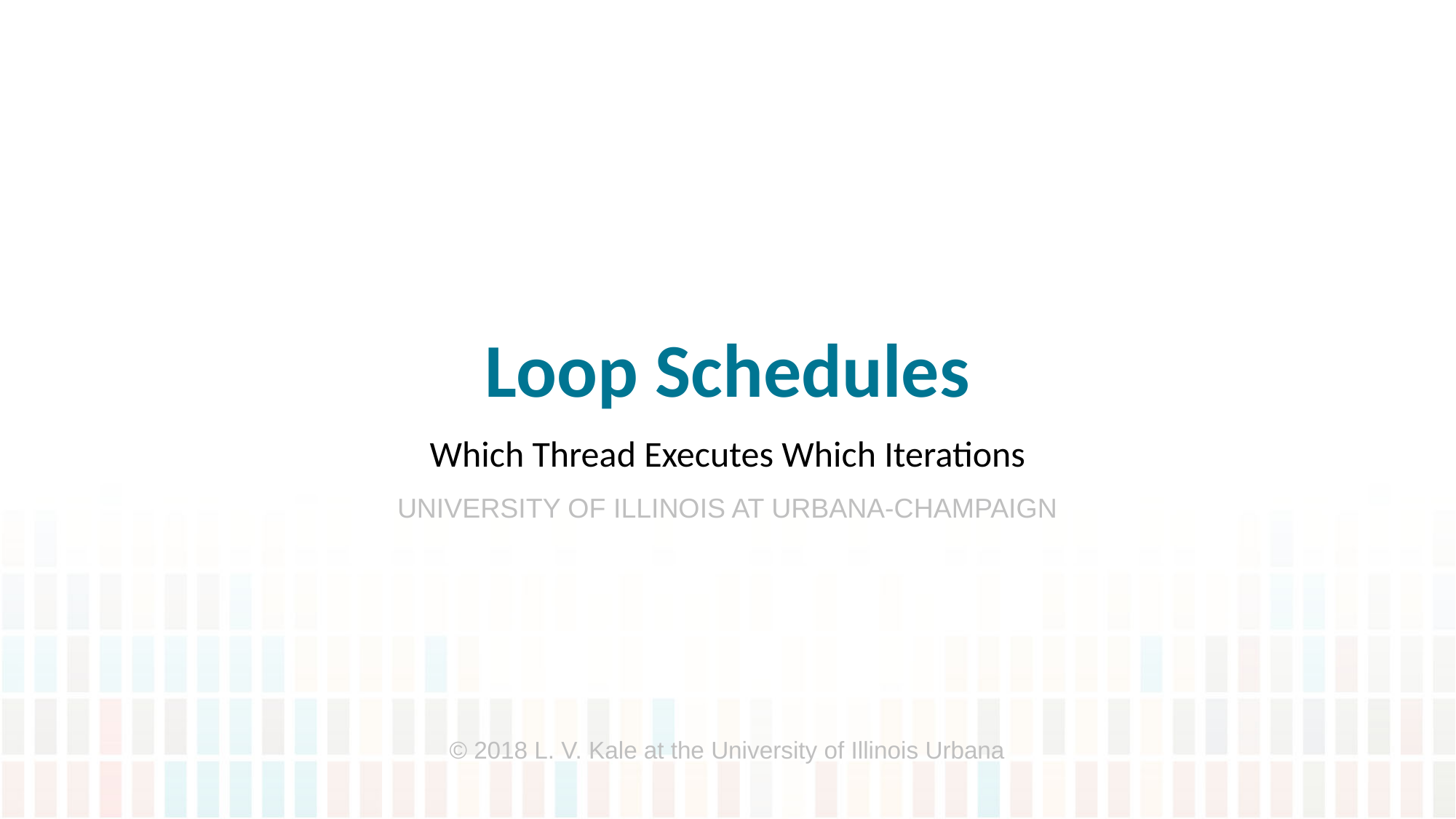

# Loop Schedules
Which Thread Executes Which Iterations
© 2018 L. V. Kale at the University of Illinois Urbana